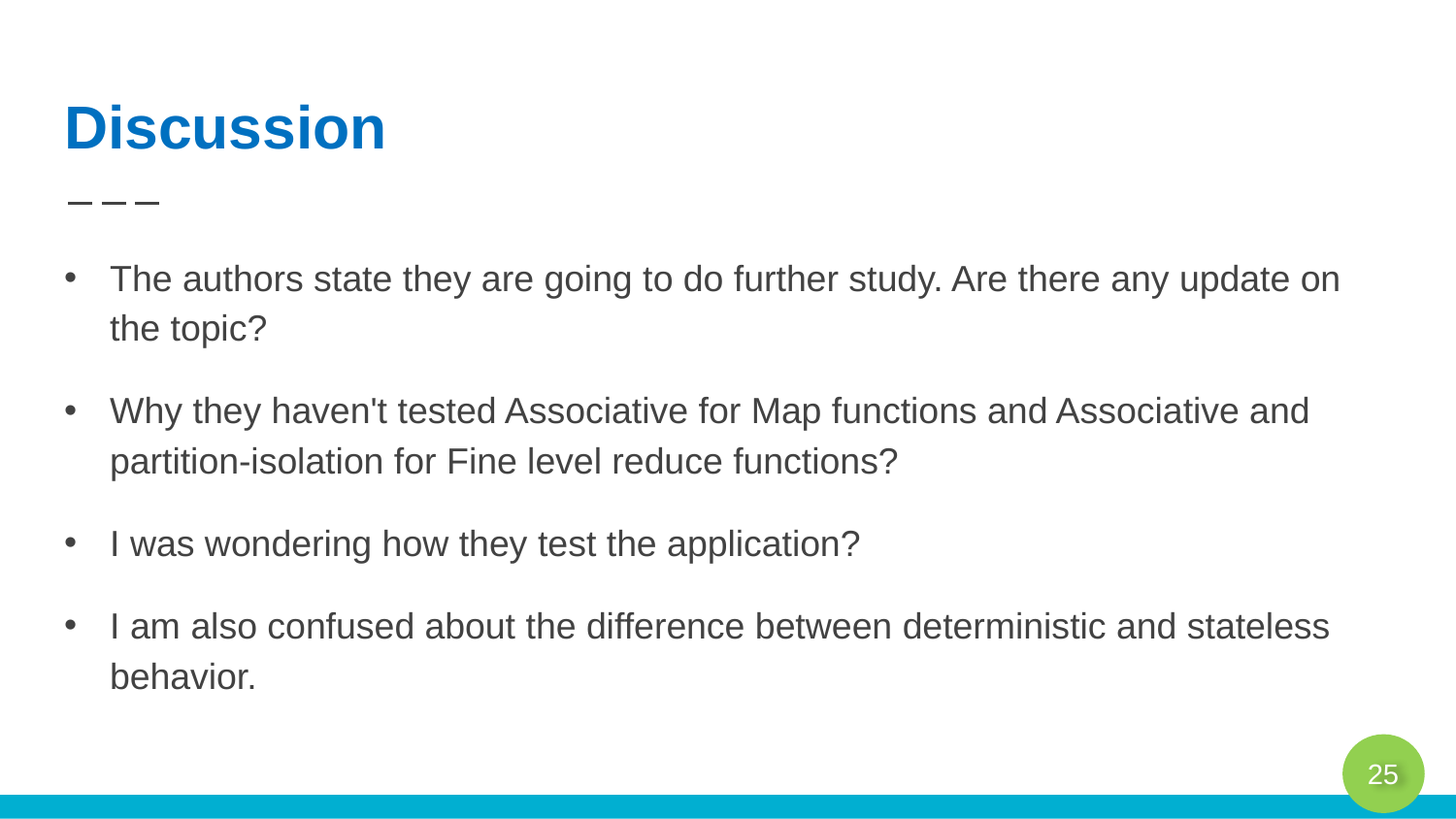

# Discussion
The authors state they are going to do further study. Are there any update on the topic?
Why they haven't tested Associative for Map functions and Associative and partition-isolation for Fine level reduce functions?
I was wondering how they test the application?
I am also confused about the difference between deterministic and stateless behavior.
25